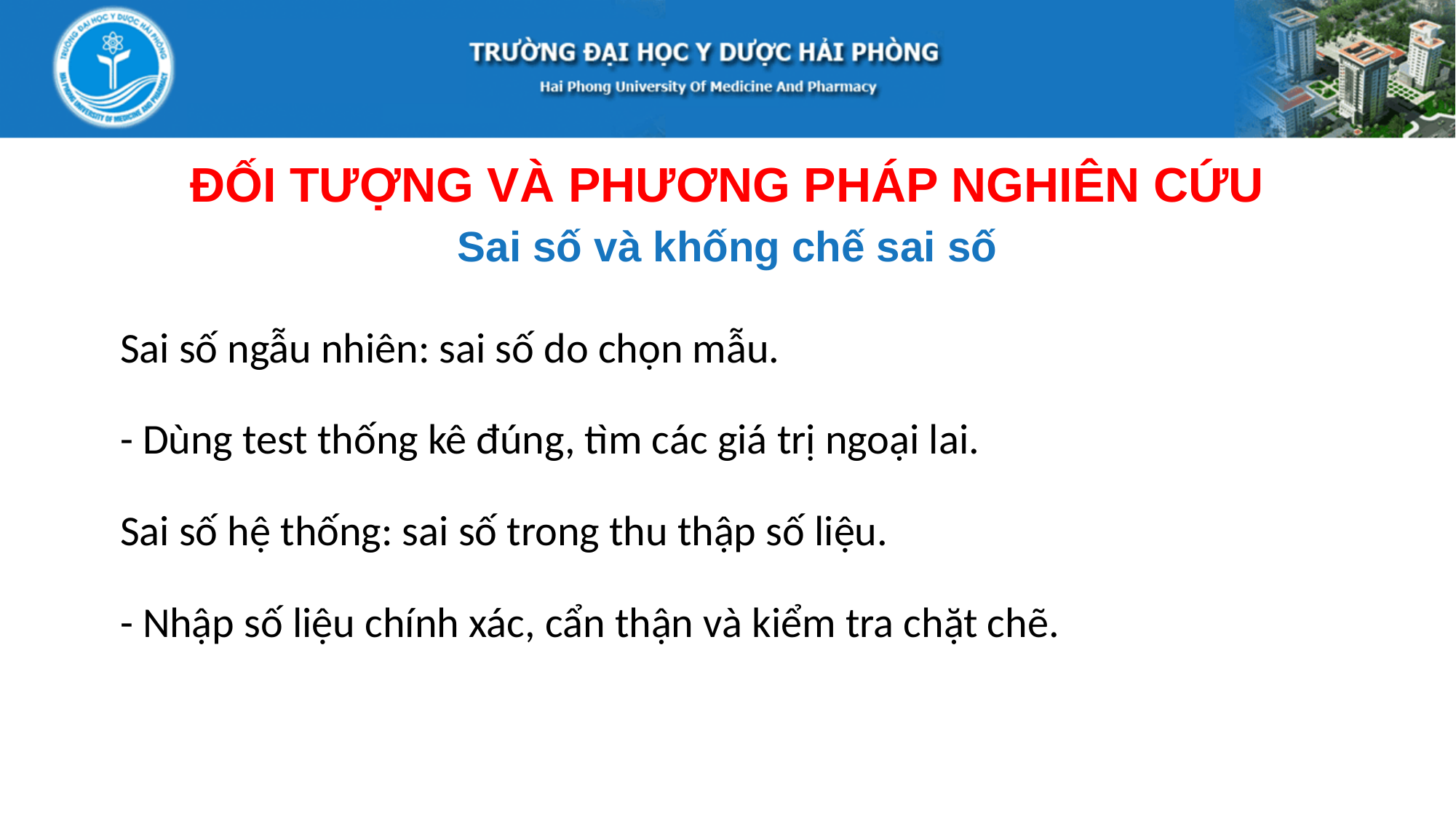

ĐỐI TƯỢNG VÀ PHƯƠNG PHÁP NGHIÊN CỨU
Sai số và khống chế sai số
Sai số ngẫu nhiên: sai số do chọn mẫu.
- Dùng test thống kê đúng, tìm các giá trị ngoại lai.
Sai số hệ thống: sai số trong thu thập số liệu.
- Nhập số liệu chính xác, cẩn thận và kiểm tra chặt chẽ.